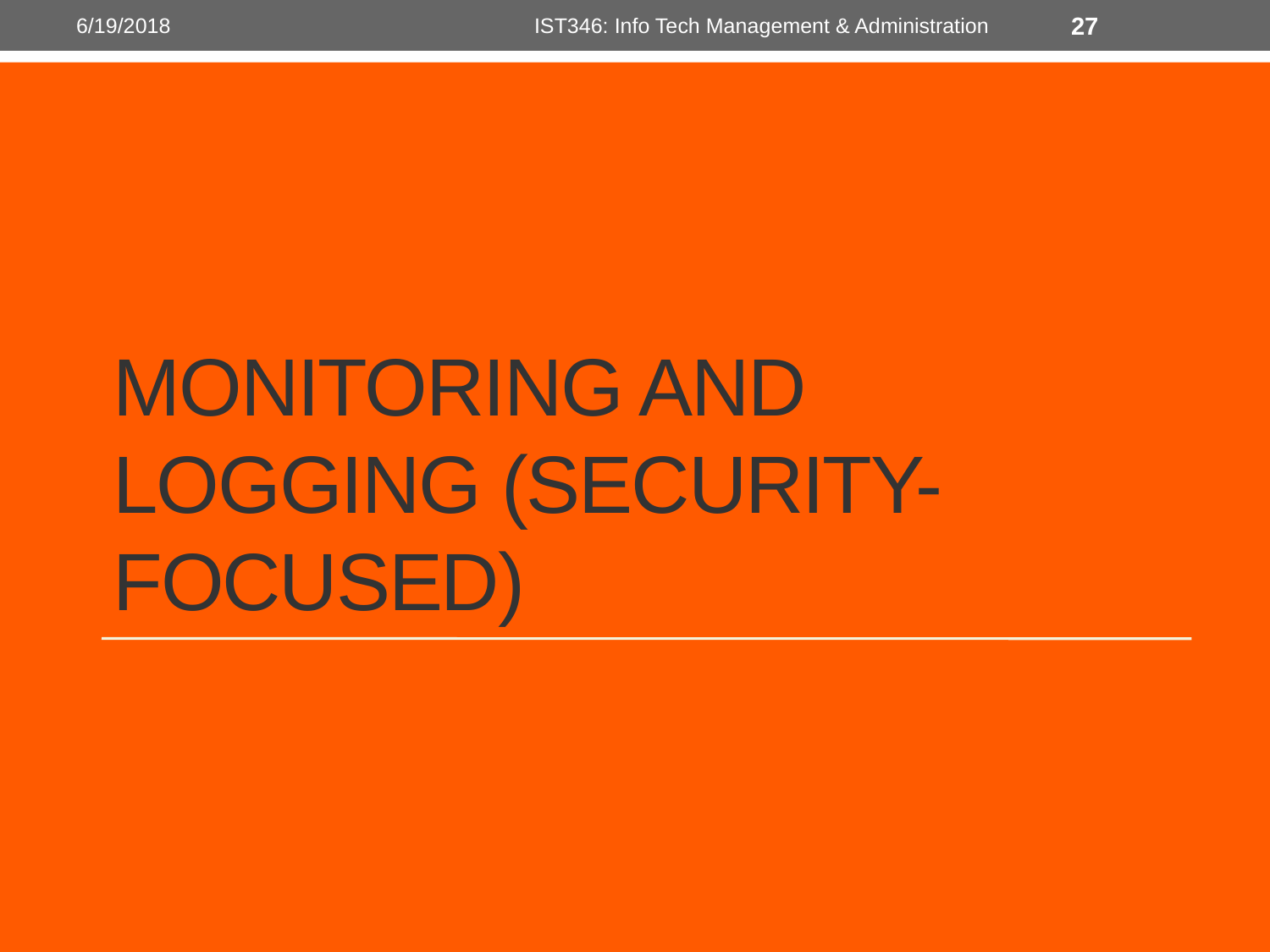

6/19/2018
IST346: Info Tech Management & Administration
27
# Monitoring and Logging (Security-focused)